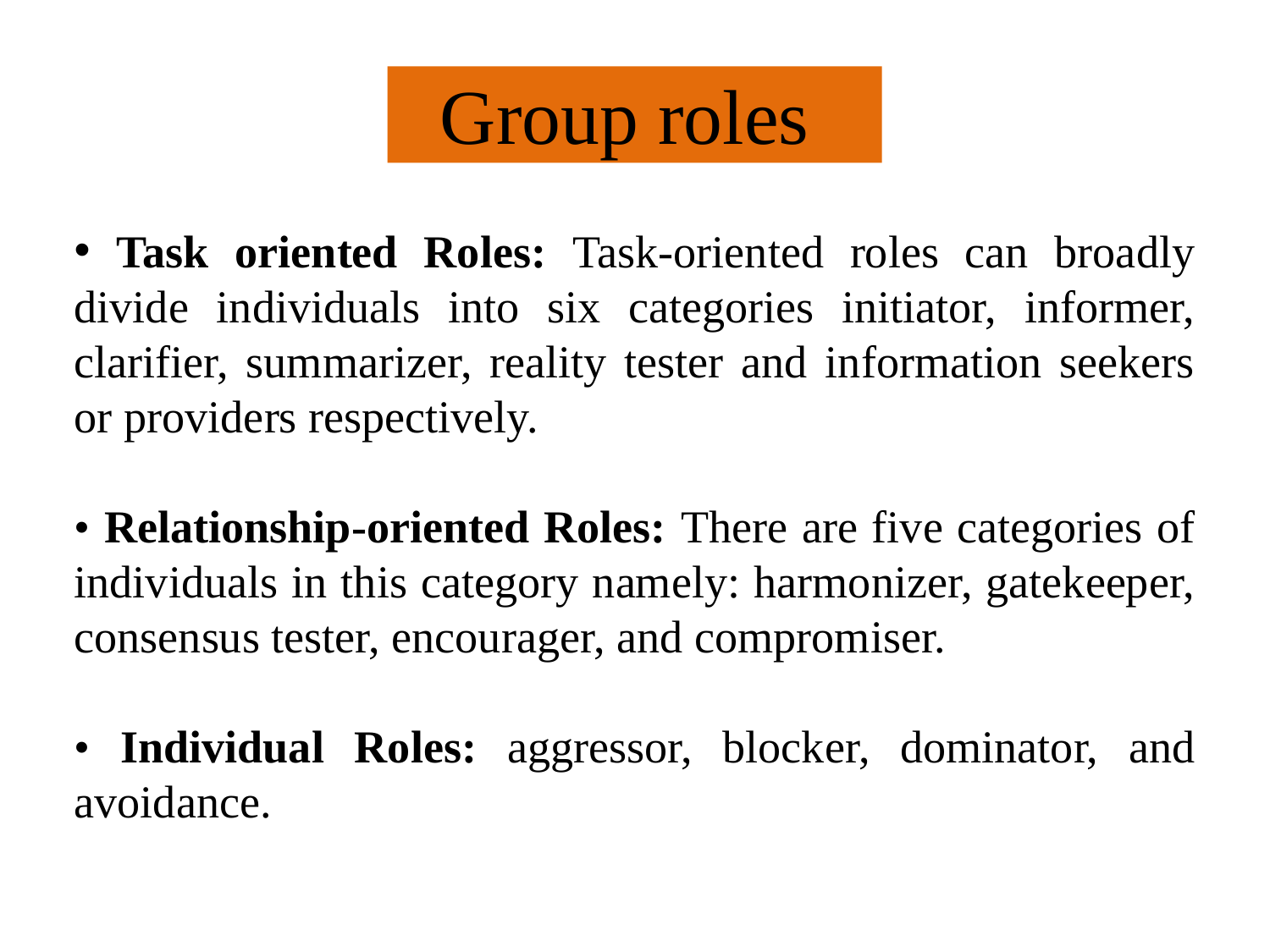

# Group roles
 Task oriented Roles: Task-oriented roles can broadly divide individuals into six categories initiator, informer, clarifier, summarizer, reality tester and information seekers or providers respectively.

• Relationship-oriented Roles: There are five categories of individuals in this category namely: harmonizer, gatekeeper, consensus tester, encourager, and compromiser.

• Individual Roles: aggressor, blocker, dominator, and avoidance.